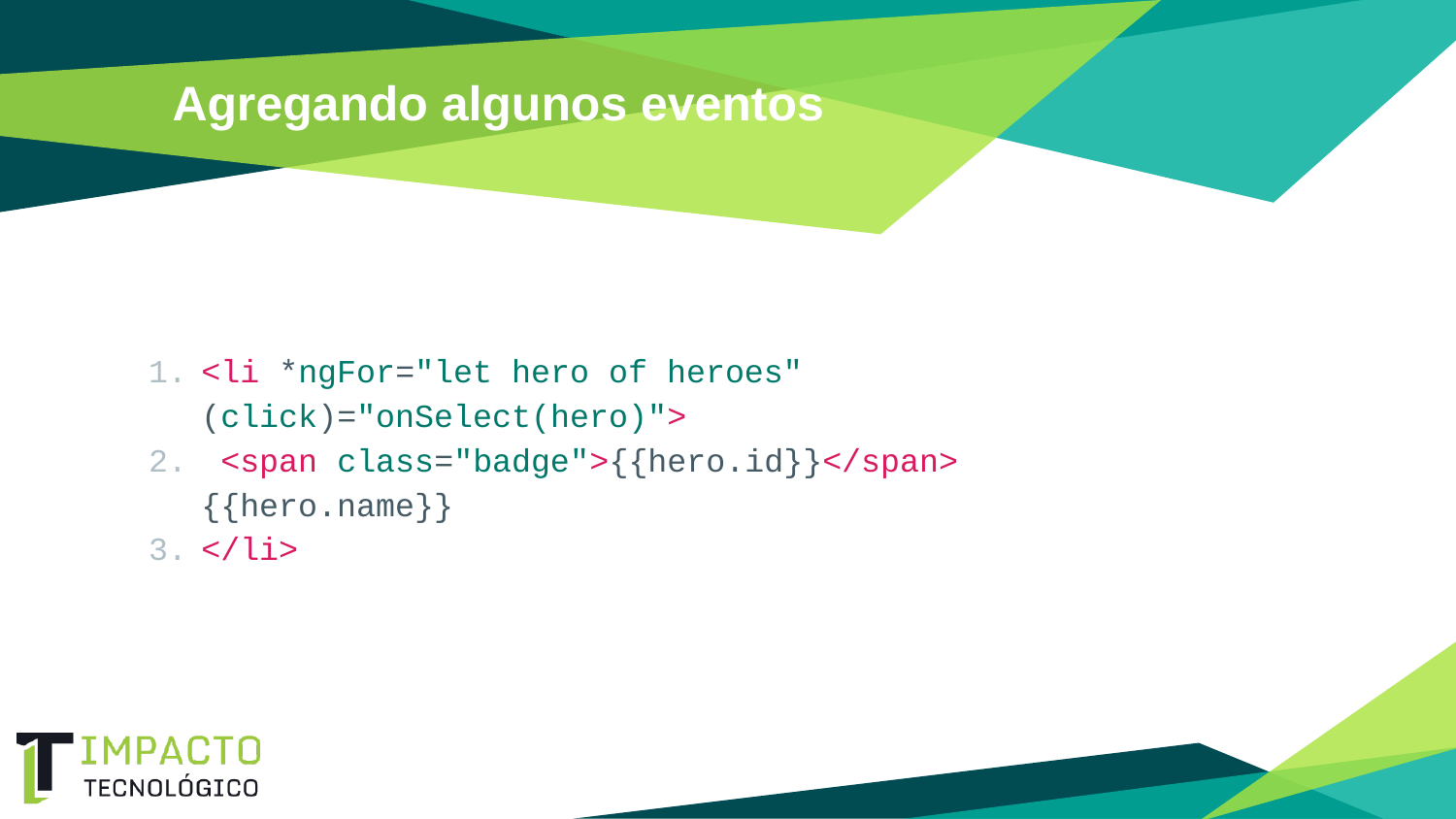

# Agregando algunos eventos

<li *ngFor="let hero of heroes" (click)="onSelect(hero)">
 <span class="badge">{{hero.id}}</span> {{hero.name}}
</li>